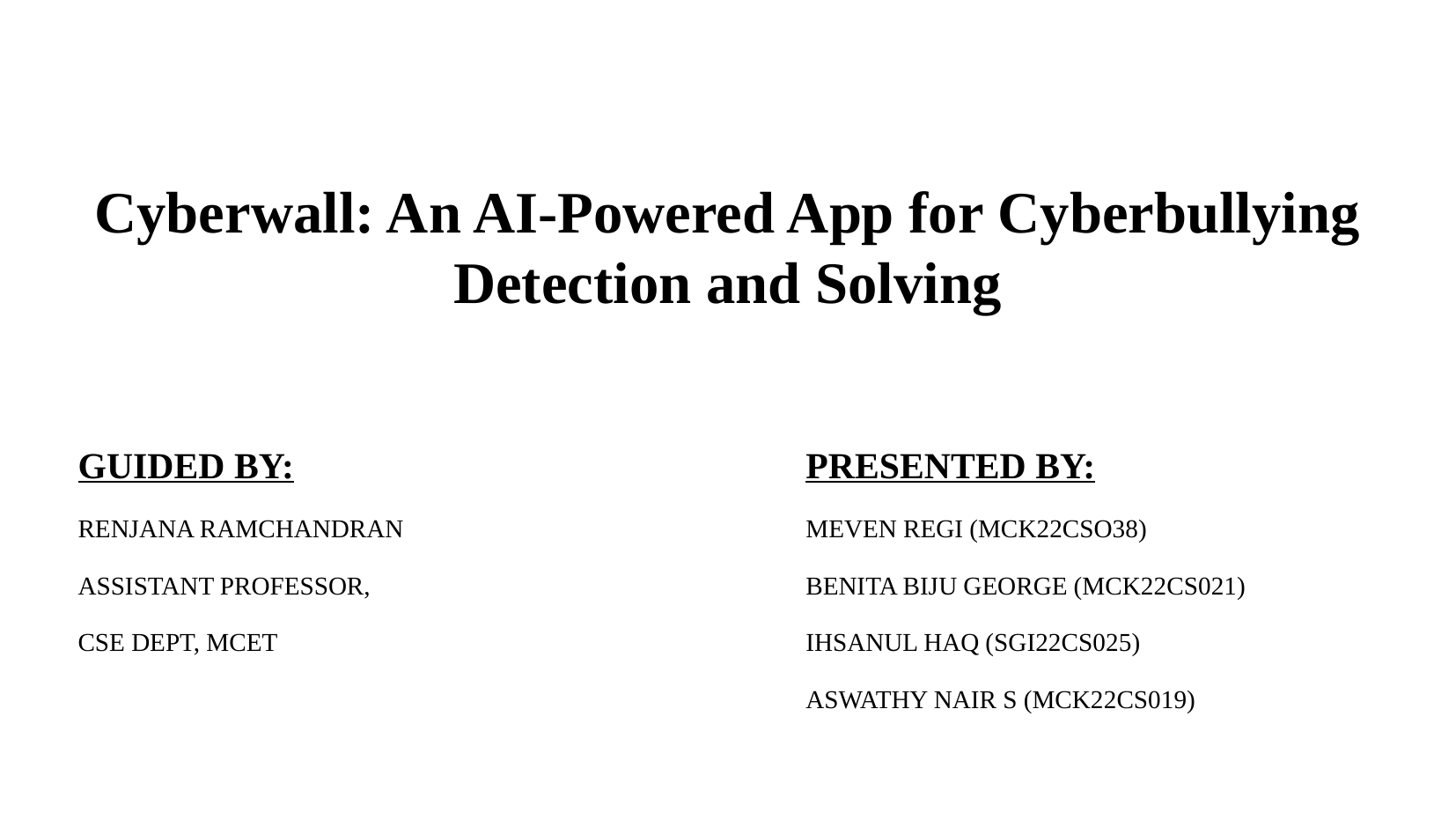

Cyberwall: An AI-Powered App for Cyberbullying Detection and Solving
GUIDED BY:
RENJANA RAMCHANDRAN
ASSISTANT PROFESSOR,
CSE DEPT, MCET
PRESENTED BY:
MEVEN REGI (MCK22CSO38)
BENITA BIJU GEORGE (MCK22CS021)
IHSANUL HAQ (SGI22CS025)
ASWATHY NAIR S (MCK22CS019)